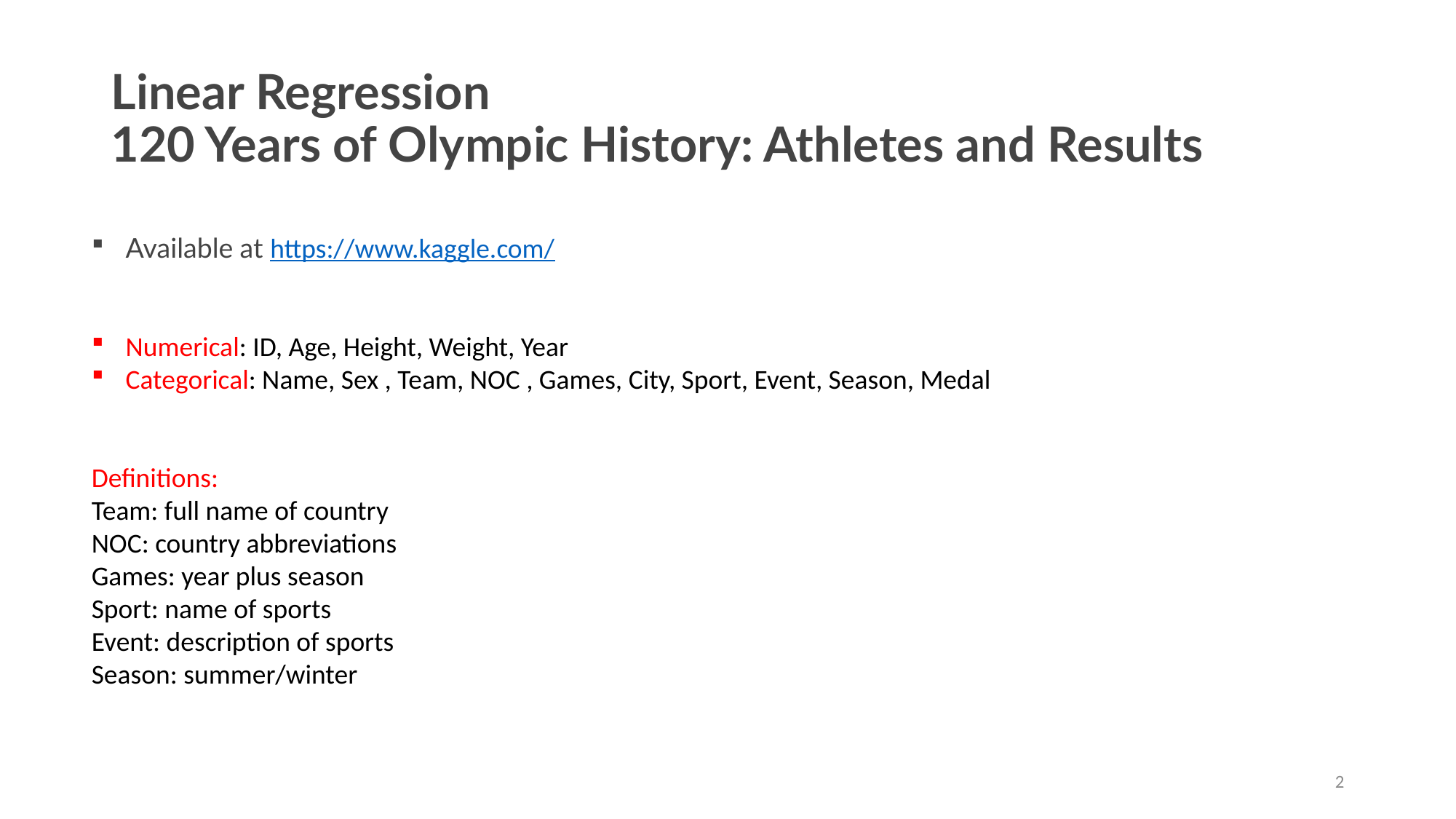

# Linear Regression 120 Years of Olympic History: Athletes and Results
Available at https://www.kaggle.com/

Numerical: ID, Age, Height, Weight, Year
Categorical: Name, Sex , Team, NOC , Games, City, Sport, Event, Season, Medal

Definitions:
Team: full name of country
NOC: country abbreviations
Games: year plus season
Sport: name of sports
Event: description of sports
Season: summer/winter

2